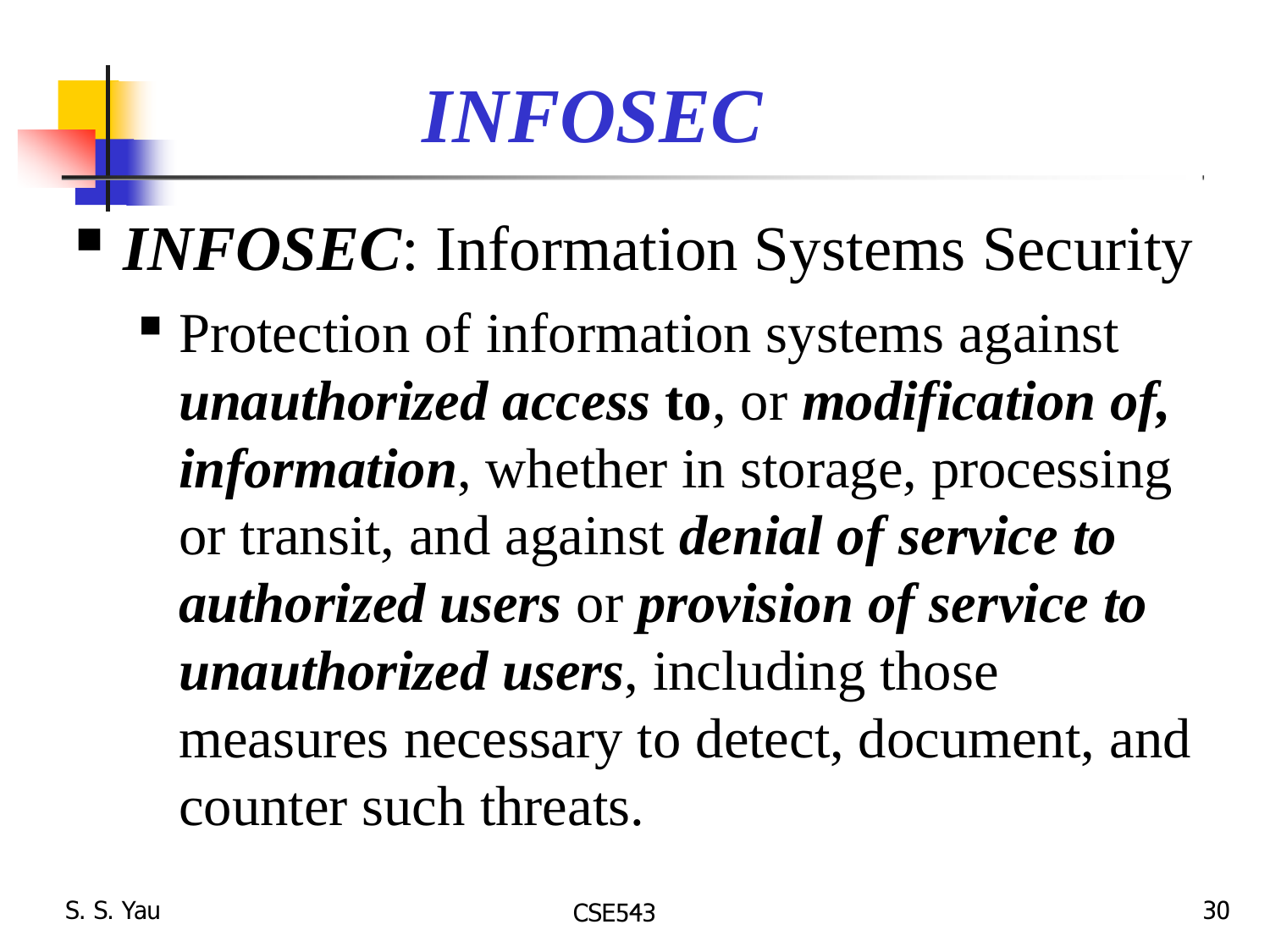

# INFOSEC
INFOSEC: Information Systems Security
Protection of information systems against  unauthorized access to, or modification of,  information, whether in storage, processing or transit, and against denial of service to  authorized users or provision of service to  unauthorized users, including those measures necessary to detect, document, and counter such threats.
S. S. Yau
30
CSE543